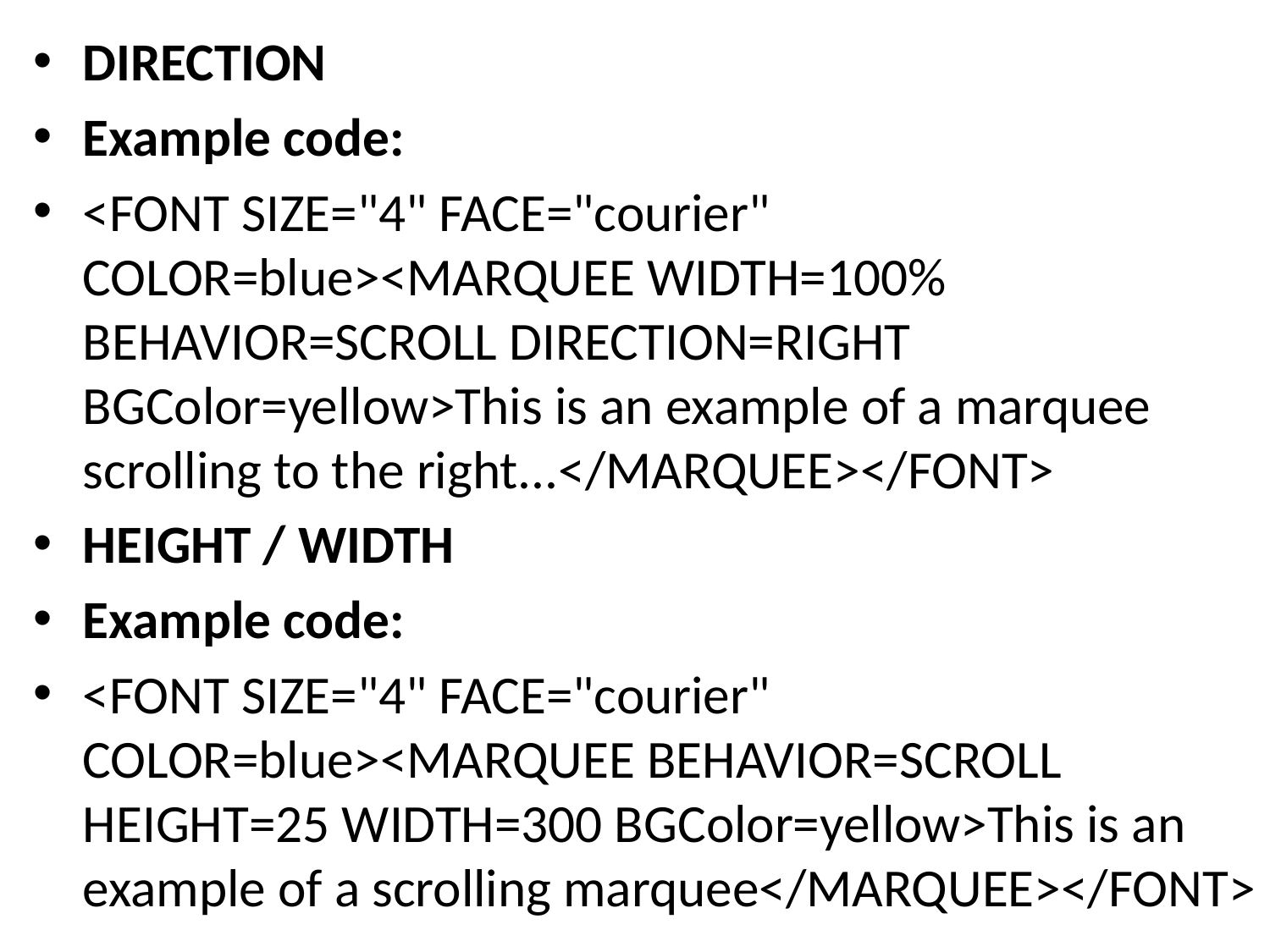

DIRECTION
Example code:
<FONT SIZE="4" FACE="courier" COLOR=blue><MARQUEE WIDTH=100% BEHAVIOR=SCROLL DIRECTION=RIGHT BGColor=yellow>This is an example of a marquee scrolling to the right...</MARQUEE></FONT>
HEIGHT / WIDTH
Example code:
<FONT SIZE="4" FACE="courier" COLOR=blue><MARQUEE BEHAVIOR=SCROLL HEIGHT=25 WIDTH=300 BGColor=yellow>This is an example of a scrolling marquee</MARQUEE></FONT>